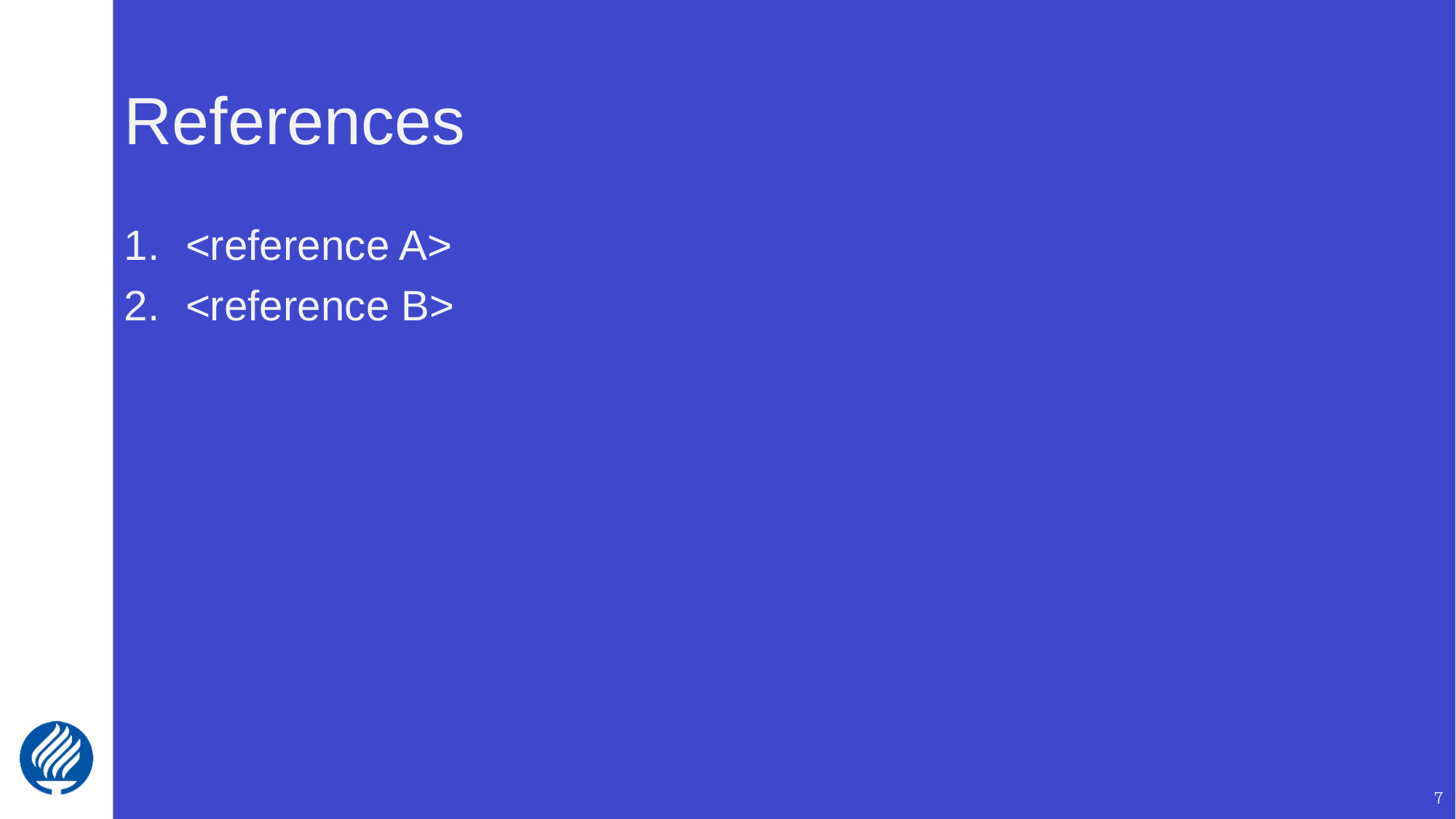

# References
<reference A>
<reference B>

7